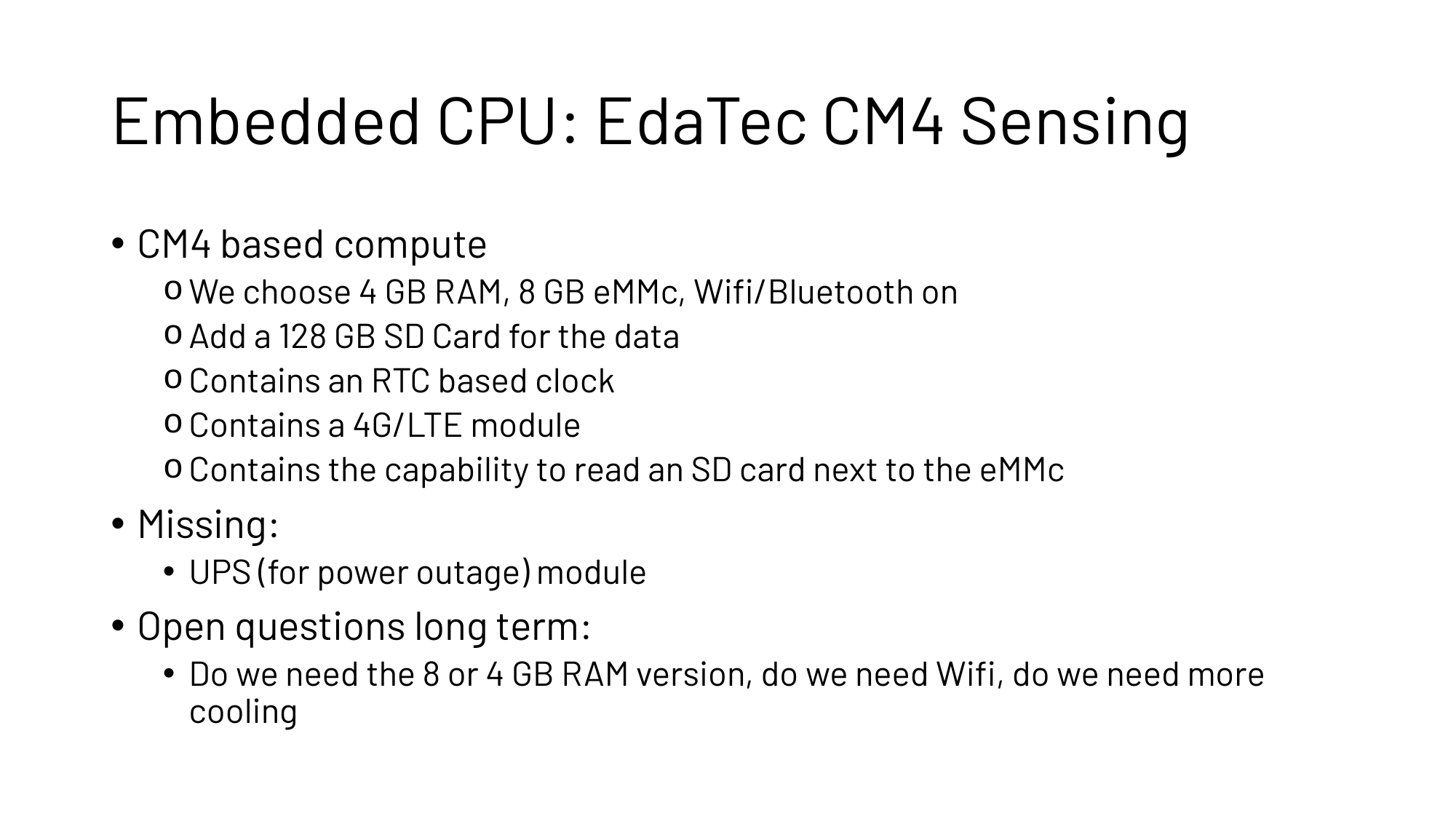

# Embedded CPU: EdaTec CM4 Sensing
CM4 based compute
We choose 4 GB RAM, 8 GB eMMc, Wifi/Bluetooth on
Add a 128 GB SD Card for the data
Contains an RTC based clock
Contains a 4G/LTE module
Contains the capability to read an SD card next to the eMMc
Missing:
UPS (for power outage) module
Open questions long term:
Do we need the 8 or 4 GB RAM version, do we need Wifi, do we need more cooling